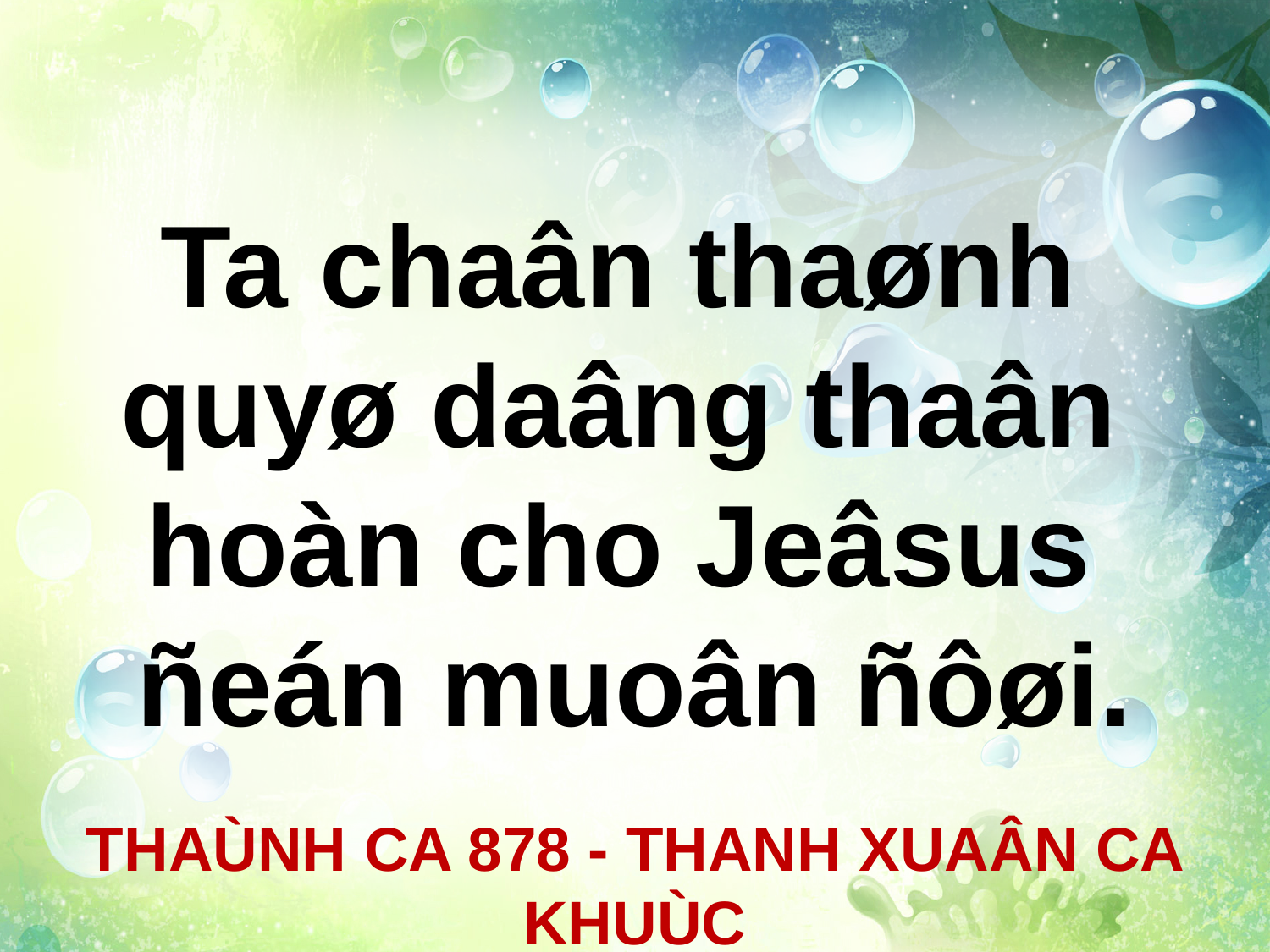

Ta chaân thaønh
quyø daâng thaân
hoàn cho Jeâsus
ñeán muoân ñôøi.
THAÙNH CA 878 - THANH XUAÂN CA KHUÙC